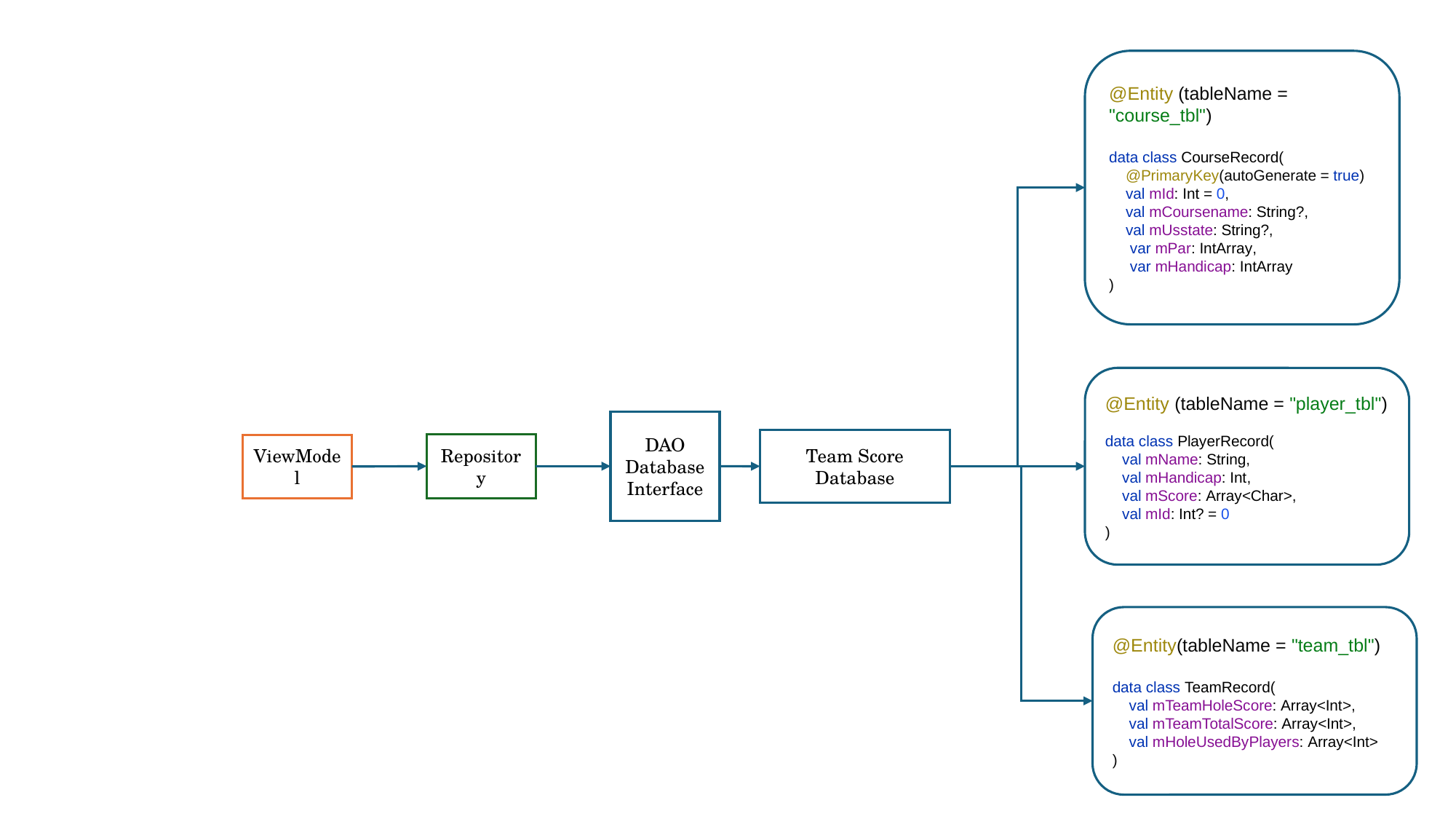

@Entity (tableName = "course_tbl")

data class CourseRecord(
    @PrimaryKey(autoGenerate = true)
    val mId: Int = 0,
    val mCoursename: String?,
    val mUsstate: String?,
     var mPar: IntArray,
     var mHandicap: IntArray
)
@Entity (tableName = "player_tbl")
data class PlayerRecord(
    val mName: String,
    val mHandicap: Int,
    val mScore: Array<Char>,
    val mId: Int? = 0
)
DAO
Database Interface
Team Score
Database
Repository
ViewModel
@Entity(tableName = "team_tbl")
data class TeamRecord(
    val mTeamHoleScore: Array<Int>,
    val mTeamTotalScore: Array<Int>,
    val mHoleUsedByPlayers: Array<Int>
)